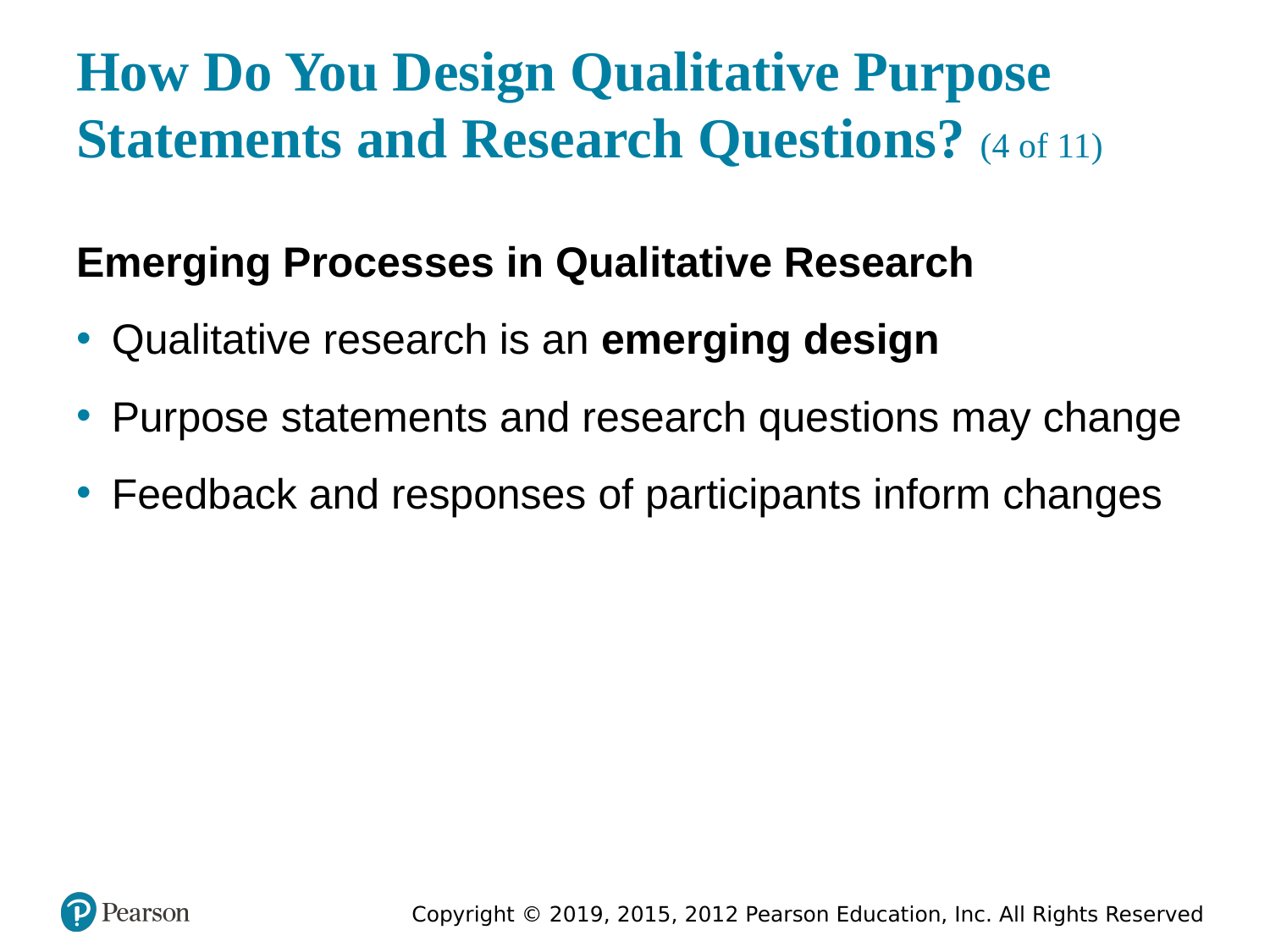

# How Do You Design Qualitative Purpose Statements and Research Questions? (4 of 11)
Emerging Processes in Qualitative Research
Qualitative research is an emerging design
Purpose statements and research questions may change
Feedback and responses of participants inform changes